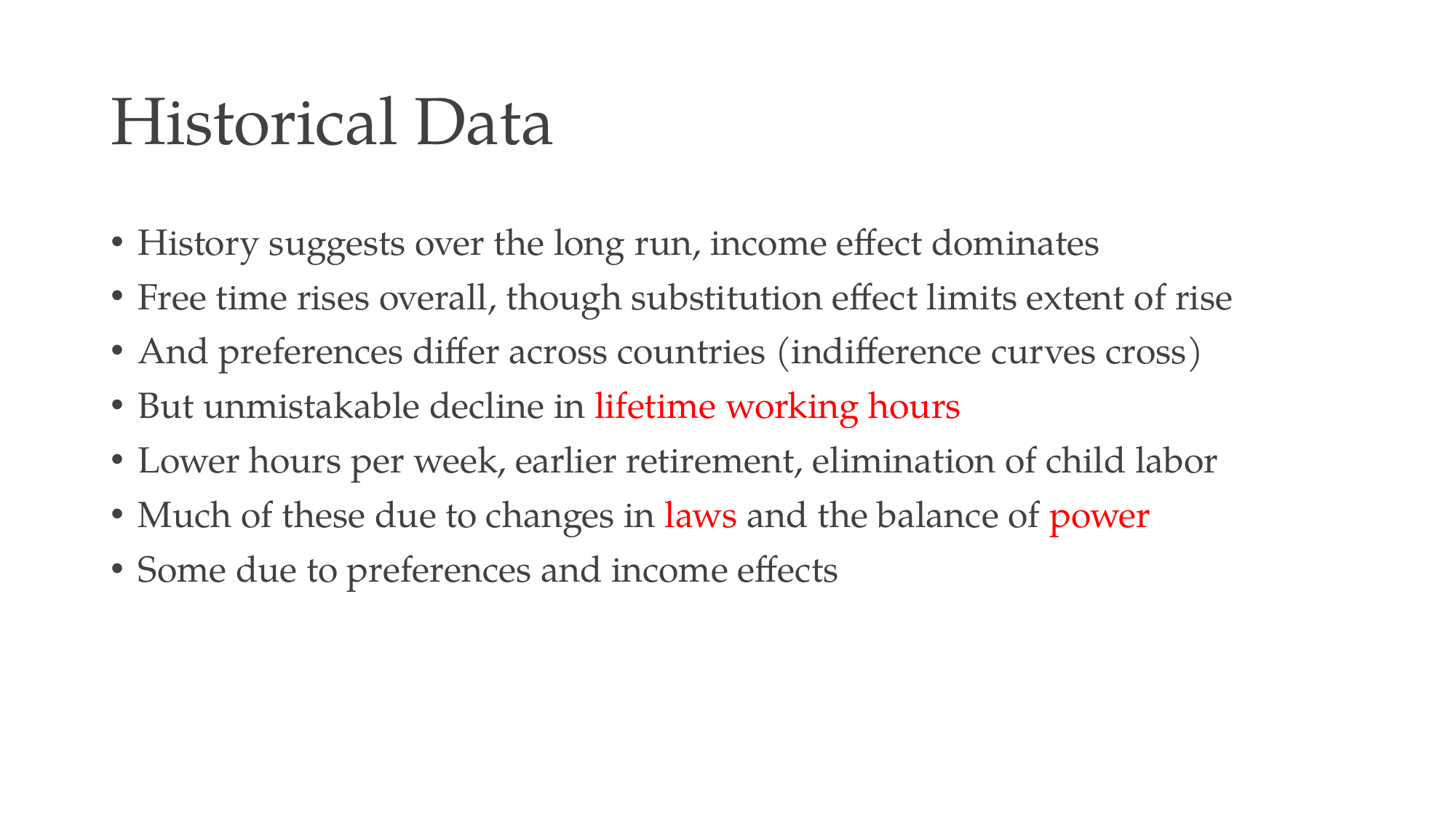

# Historical Data
History suggests over the long run, income effect dominates
Free time rises overall, though substitution effect limits extent of rise
And preferences differ across countries (indifference curves cross)
But unmistakable decline in lifetime working hours
Lower hours per week, earlier retirement, elimination of child labor
Much of these due to changes in laws and the balance of power
Some due to preferences and income effects